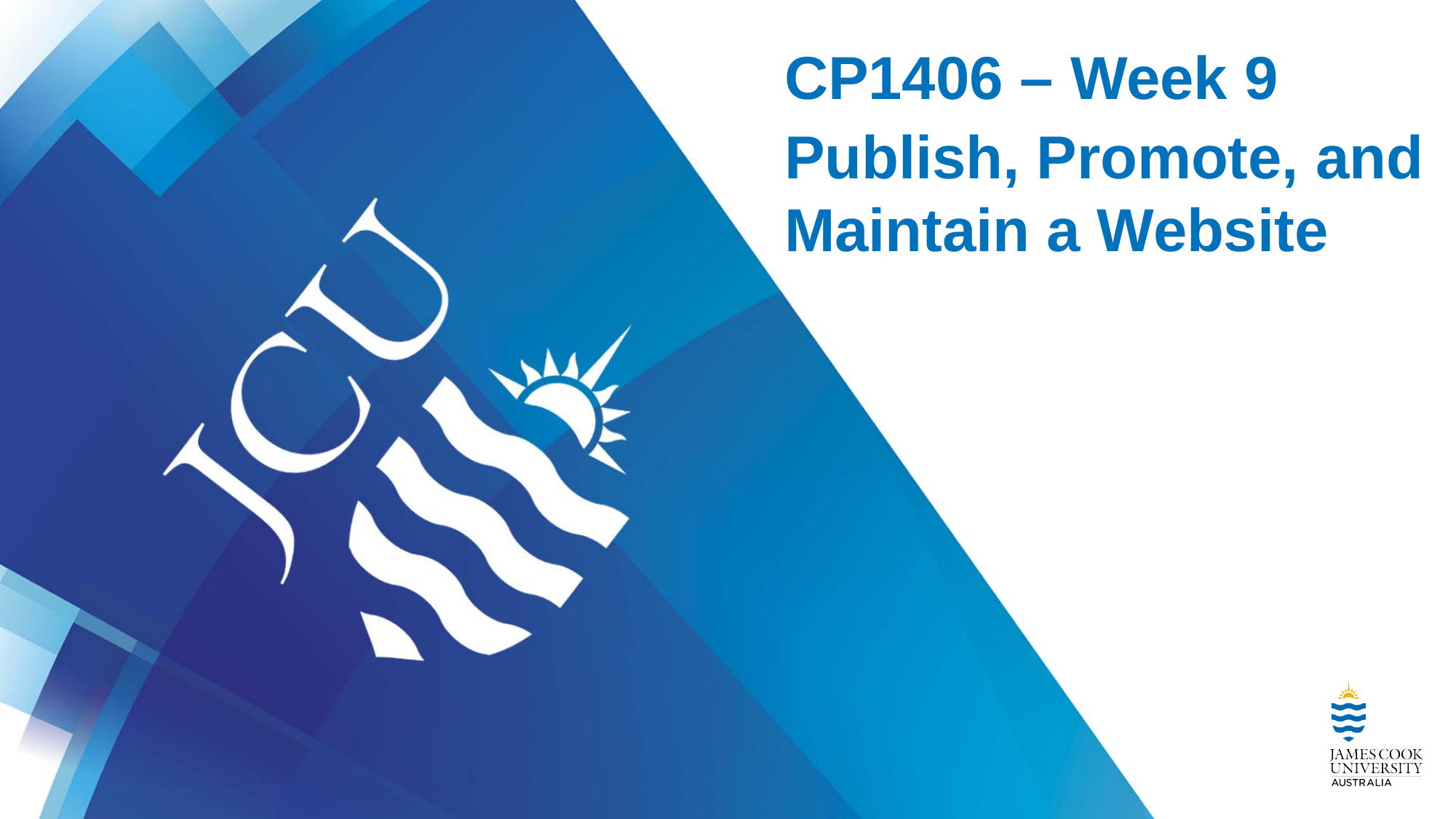

CP1406 – Week 9
Publish, Promote, and Maintain a Website